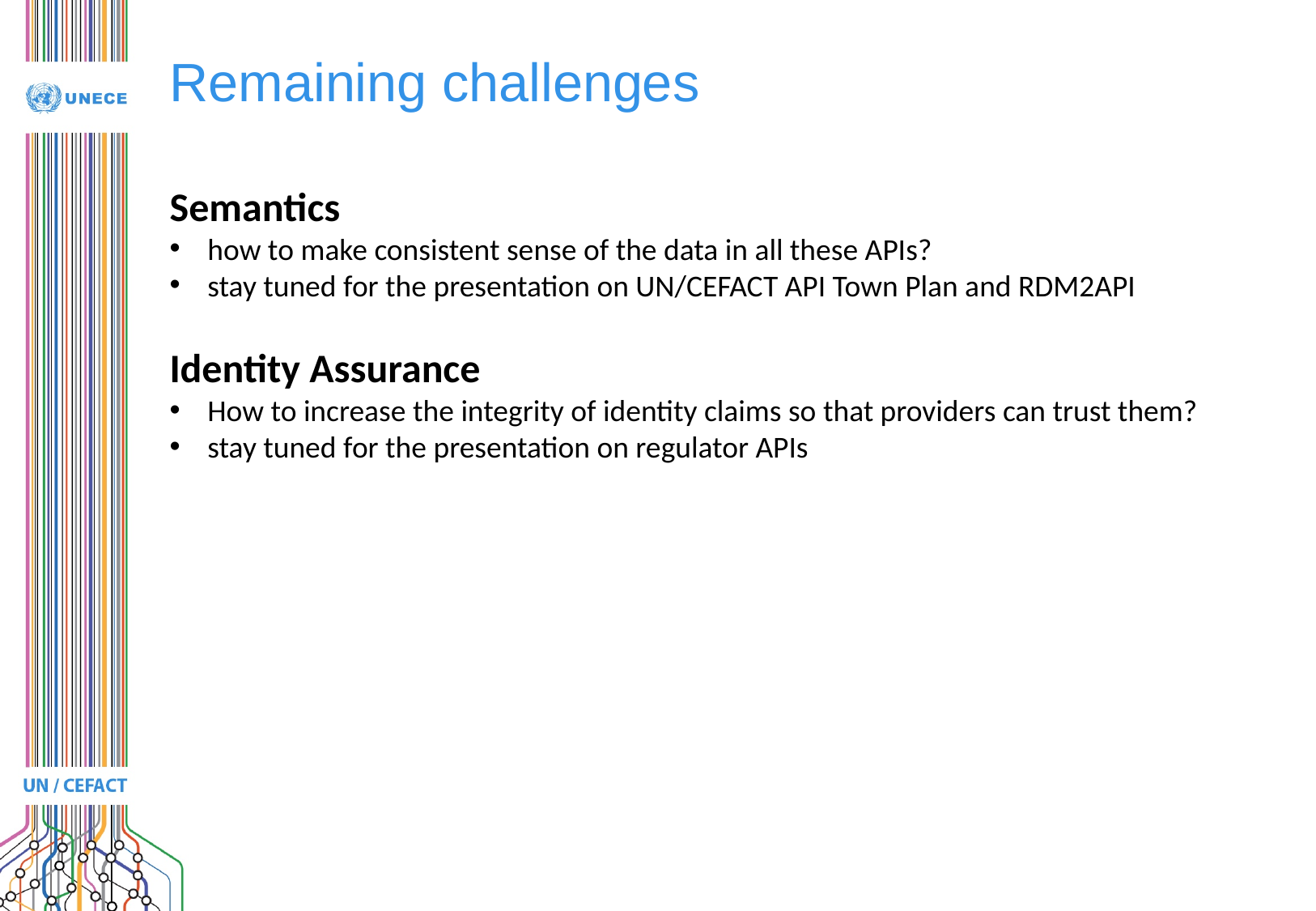

# Remaining challenges
Semantics
how to make consistent sense of the data in all these APIs?
stay tuned for the presentation on UN/CEFACT API Town Plan and RDM2API
Identity Assurance
How to increase the integrity of identity claims so that providers can trust them?
stay tuned for the presentation on regulator APIs